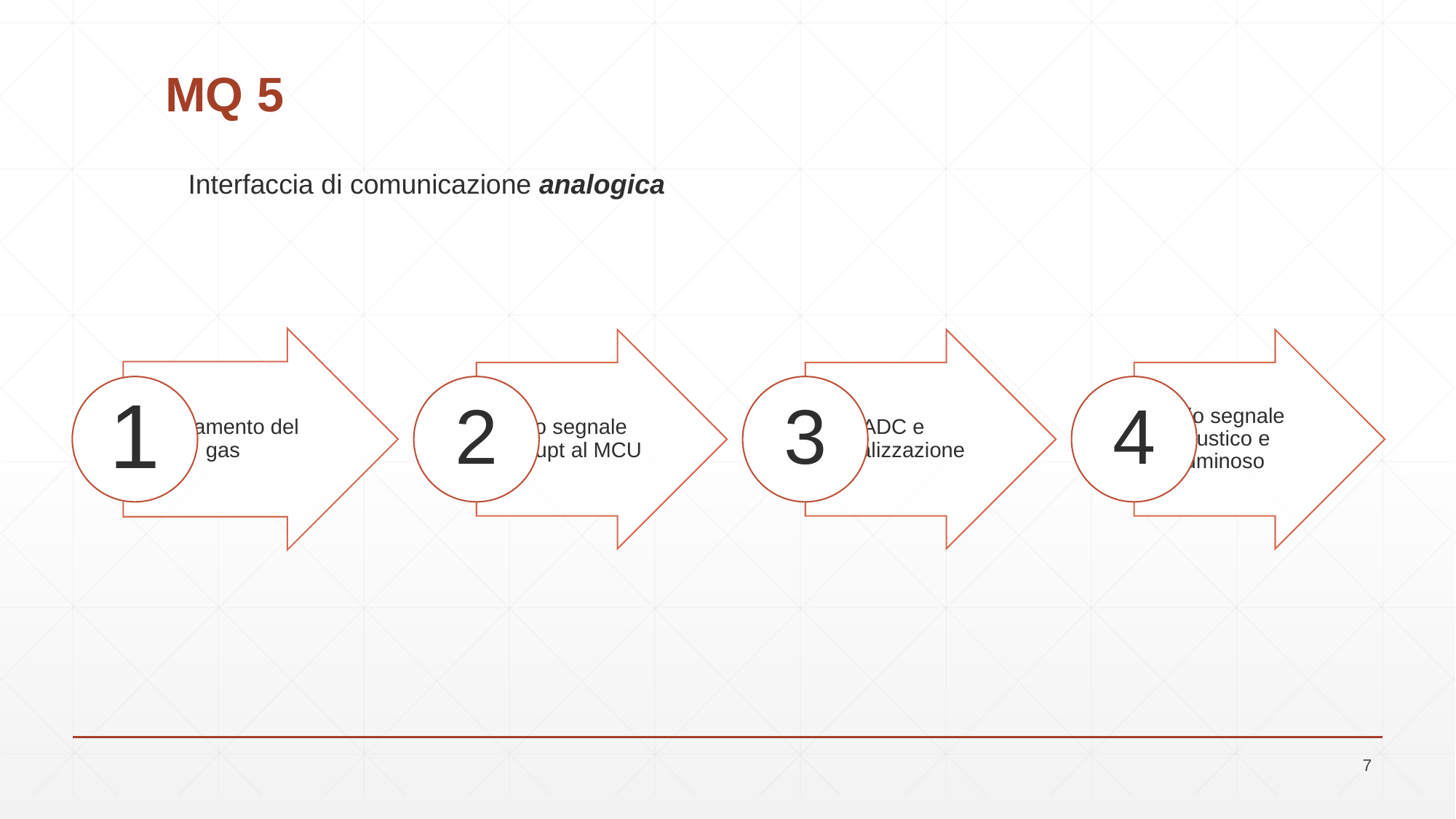

# MQ 5
Interfaccia di comunicazione analogica
Rilevamento del gas
1
Invio segnale interrupt al MCU
2
ADC e visualizzazione
3
Invio segnale acustico e luminoso
4
7